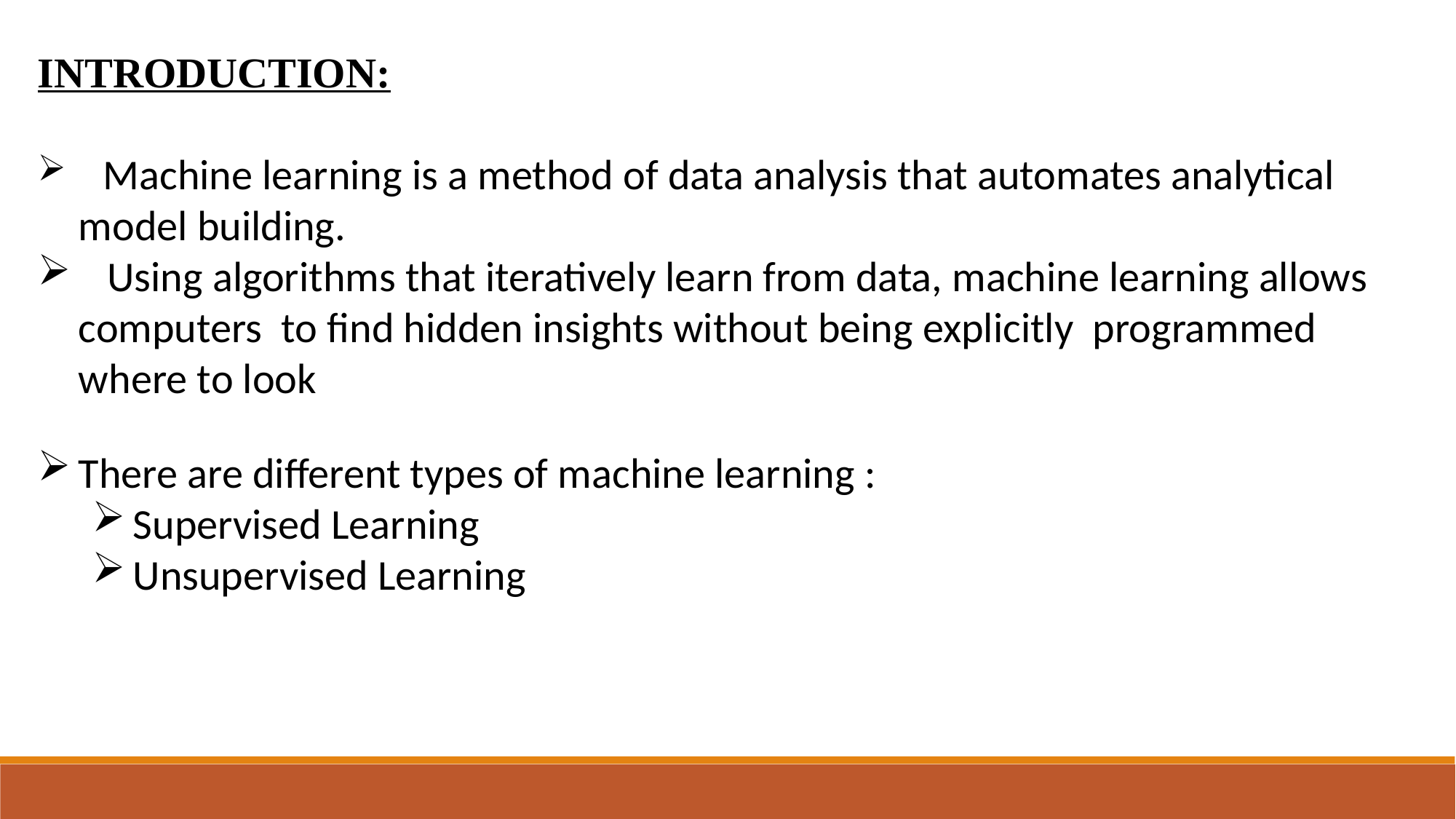

INTRODUCTION:

   Machine learning is a method of data analysis that automates analytical model building.
   Using algorithms that iteratively learn from data, machine learning allows computers  to find hidden insights without being explicitly  programmed where to look

There are different types of machine learning :
Supervised Learning
Unsupervised Learning